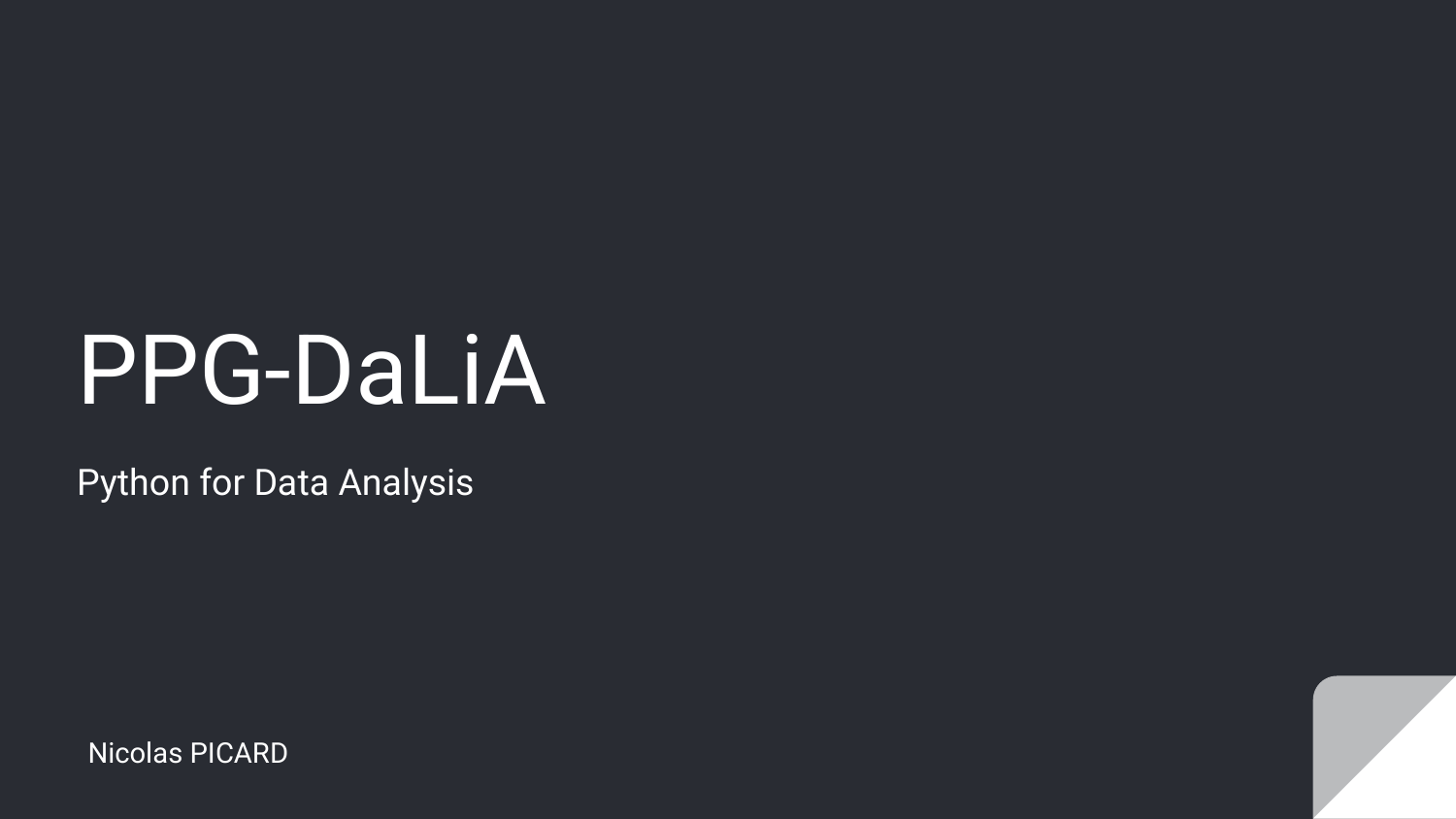

# PPG-DaLiA
Python for Data Analysis
Nicolas PICARD